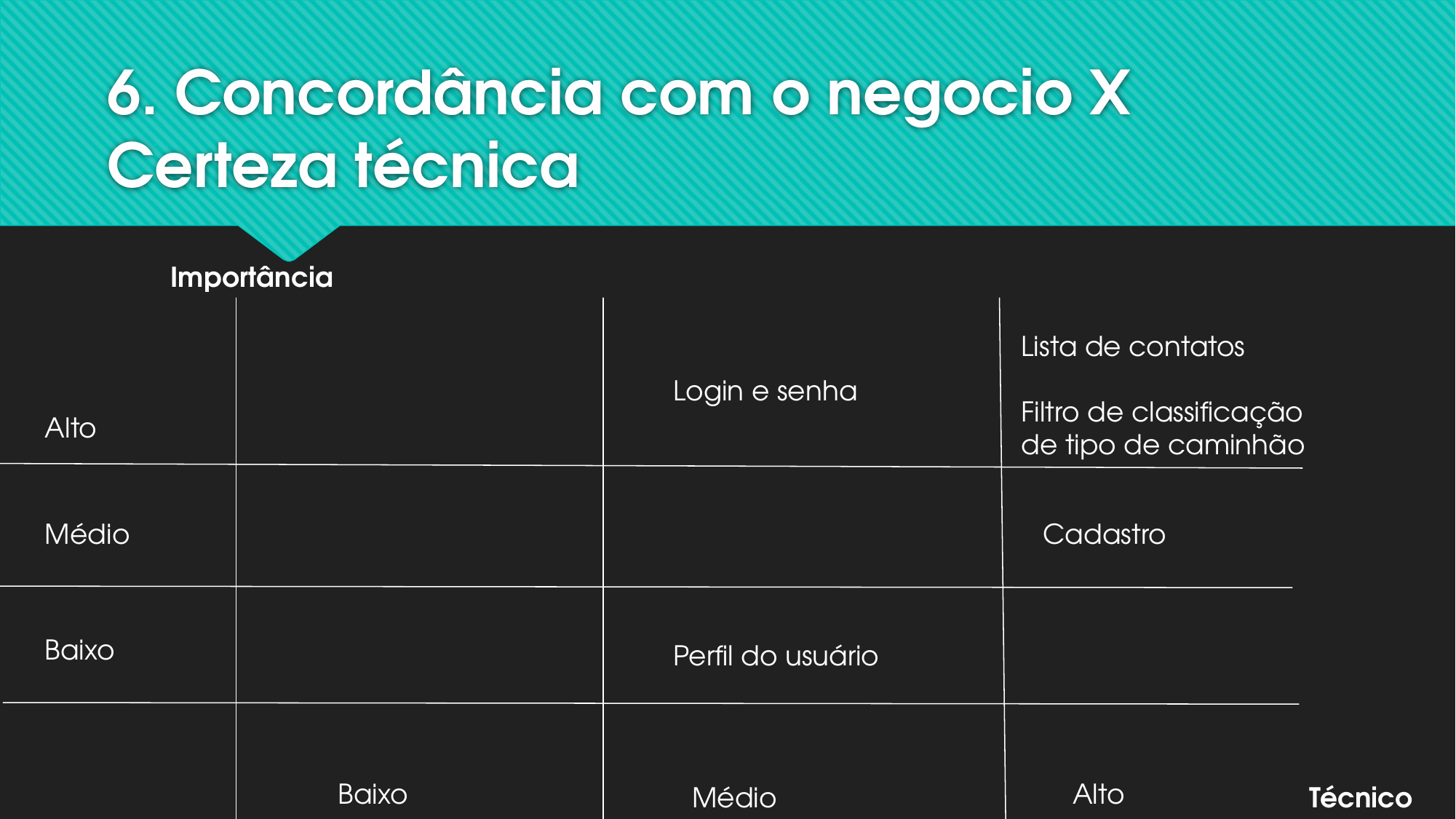

# 6. Concordância com o negocio X Certeza técnica
Importância
Lista de contatos

Filtro de classificação
de tipo de caminhão
Login e senha
Alto
Médio
Cadastro
Baixo
Perfil do usuário
Baixo
Alto
Médio
Técnico